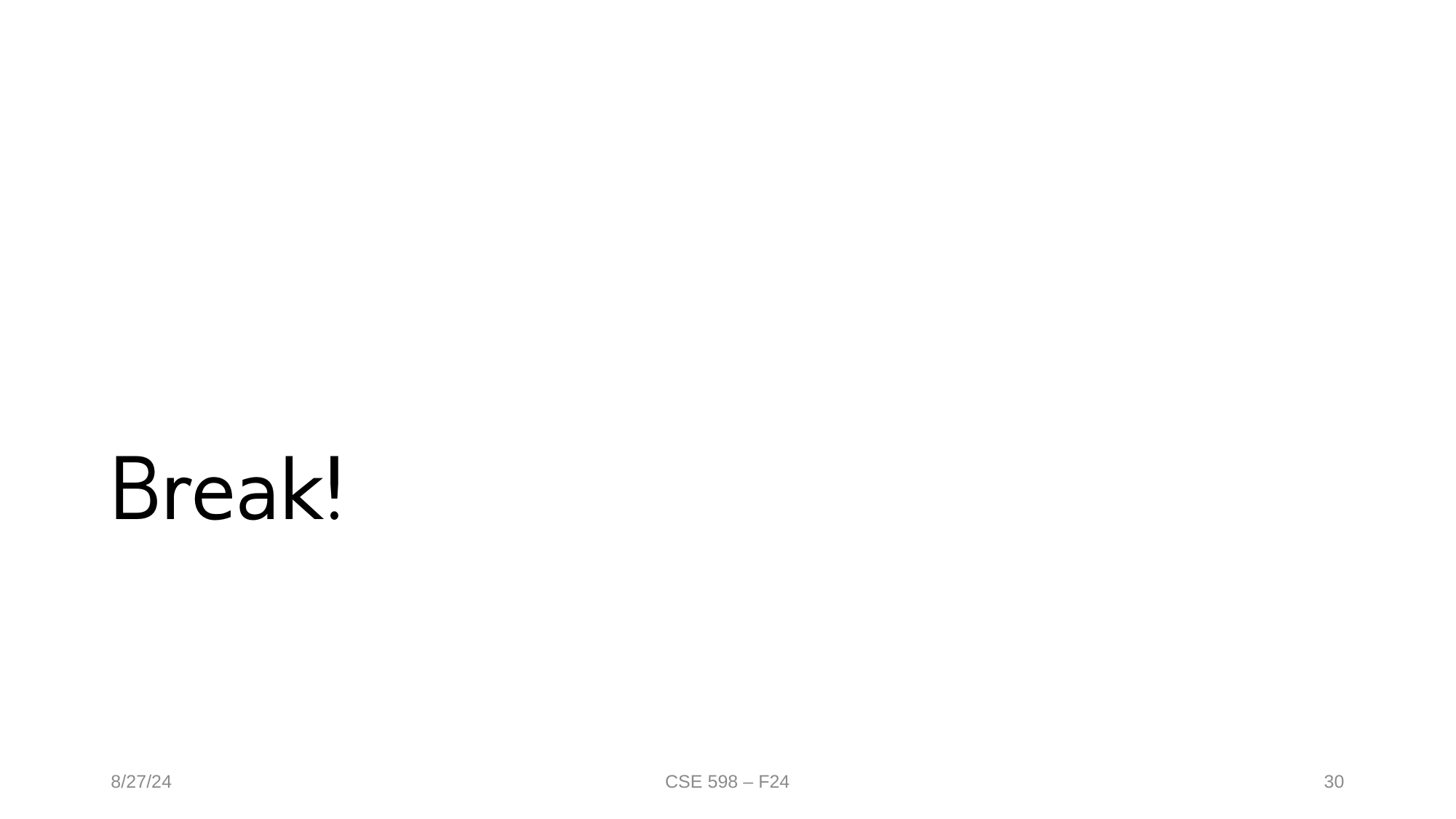

# Break!
8/27/24
CSE 598 – F24
30